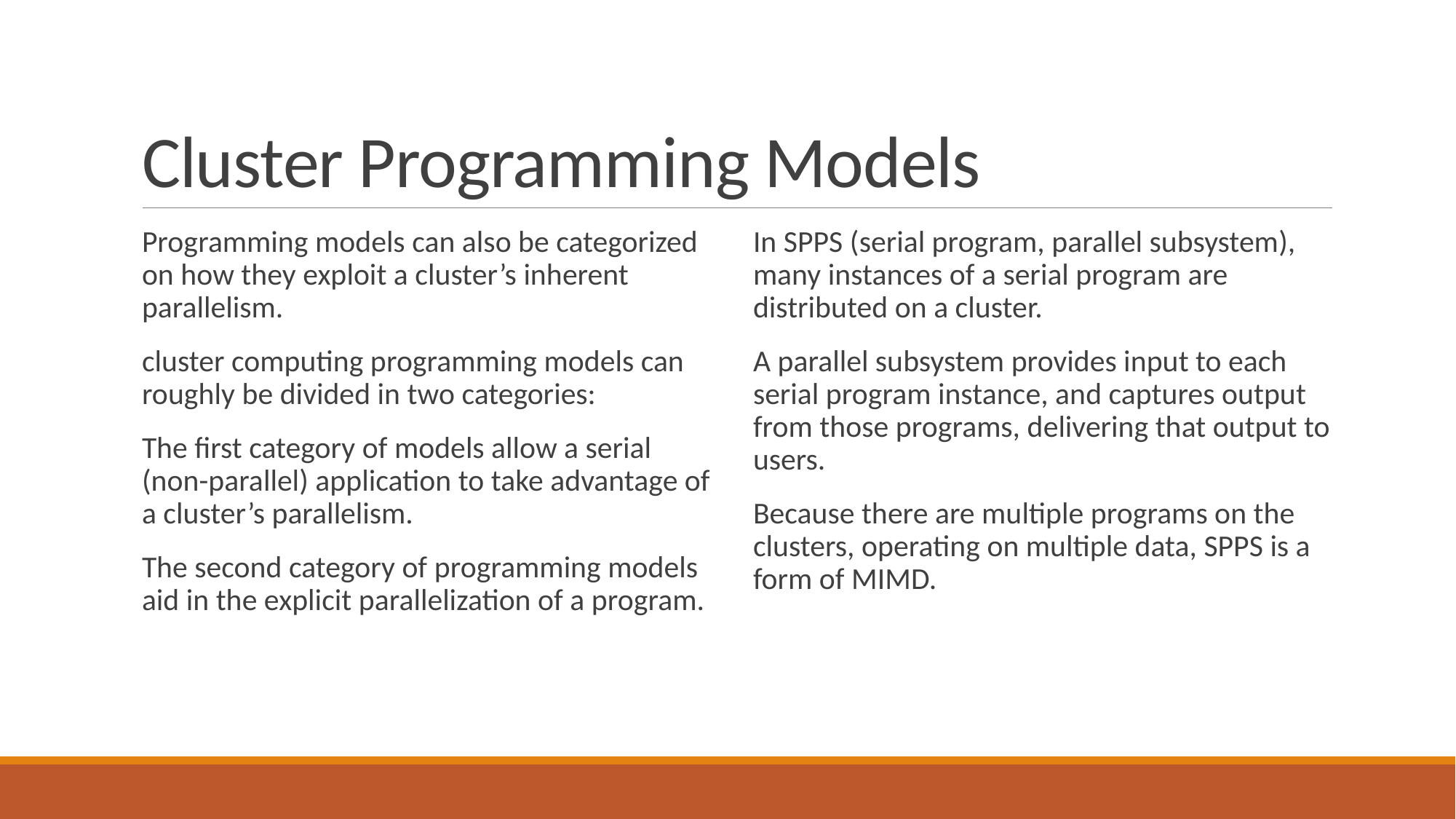

# Cluster Programming Models
Programming models can also be categorized on how they exploit a cluster’s inherent parallelism.
cluster computing programming models can roughly be divided in two categories:
The first category of models allow a serial (non-parallel) application to take advantage of a cluster’s parallelism.
The second category of programming models aid in the explicit parallelization of a program.
In SPPS (serial program, parallel subsystem), many instances of a serial program are distributed on a cluster.
A parallel subsystem provides input to each serial program instance, and captures output from those programs, delivering that output to users.
Because there are multiple programs on the clusters, operating on multiple data, SPPS is a form of MIMD.